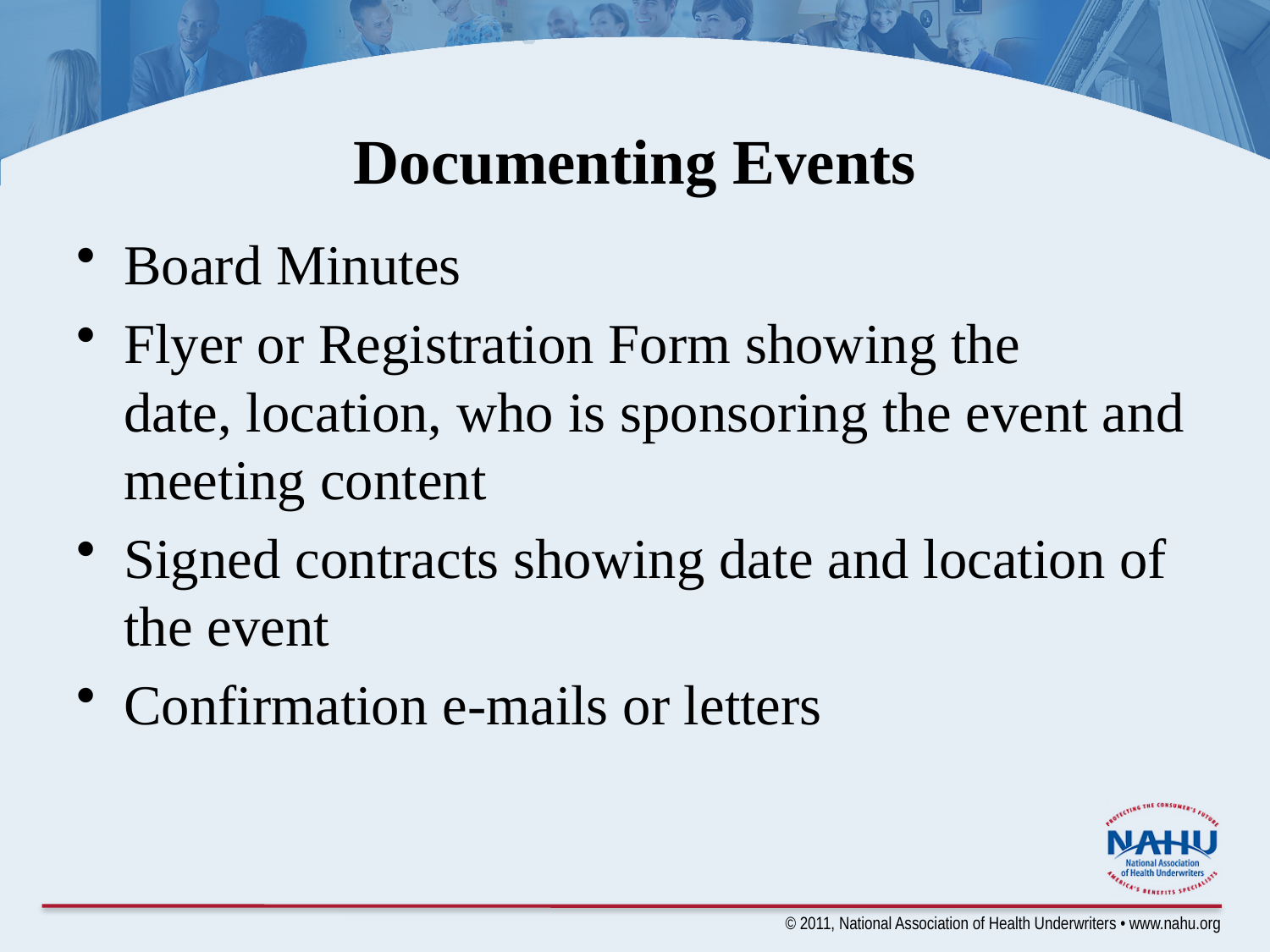

# Documenting Events
Board Minutes
Flyer or Registration Form showing the date, location, who is sponsoring the event and meeting content
Signed contracts showing date and location of the event
Confirmation e-mails or letters